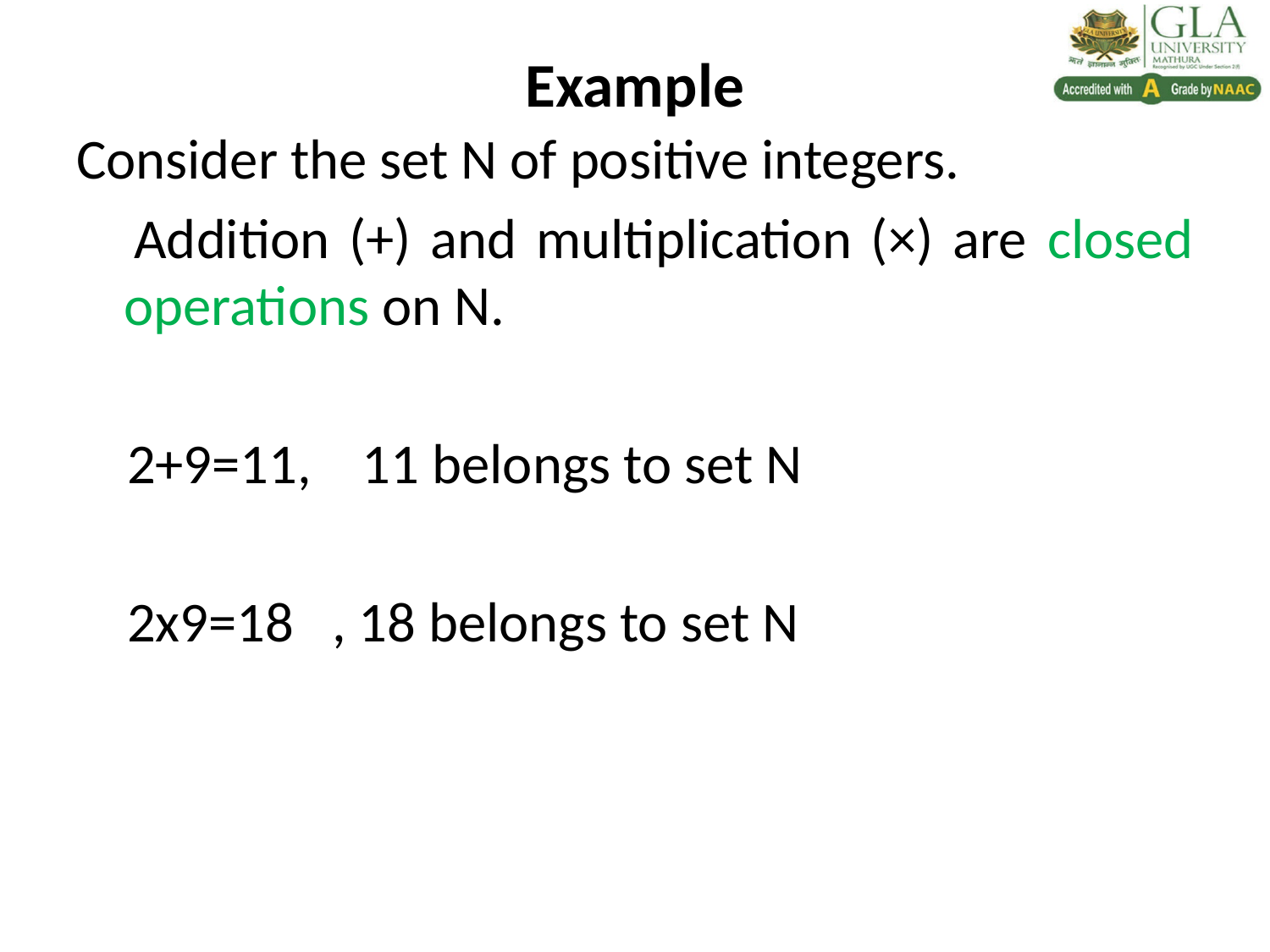

# Example
Consider the set N of positive integers.
   Addition (+) and multiplication (×) are closed operations on N.

    2+9=11,    11 belongs to set N

    2x9=18   , 18 belongs to set N